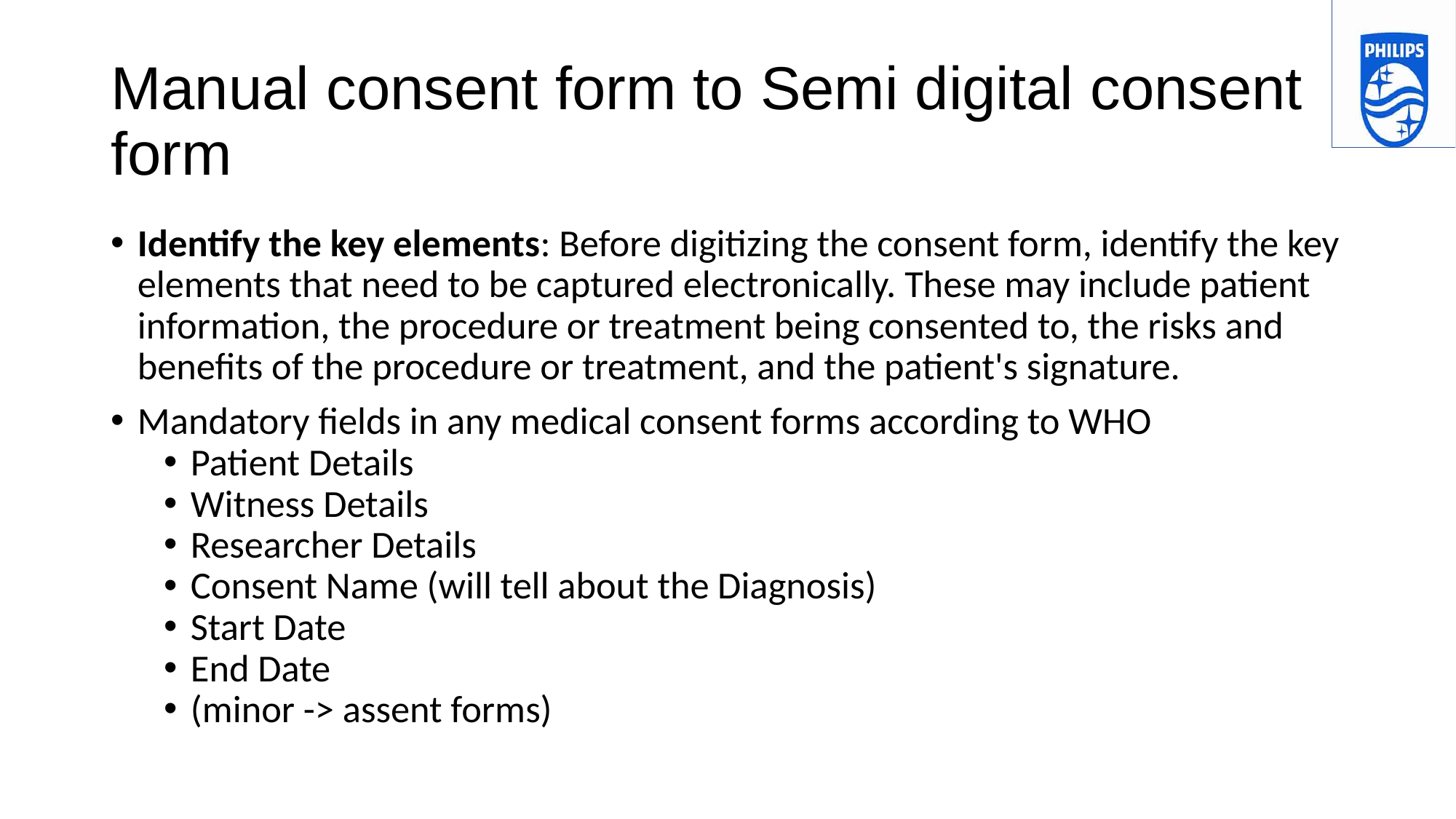

# Manual consent form to Semi digital consent form
Identify the key elements: Before digitizing the consent form, identify the key elements that need to be captured electronically. These may include patient information, the procedure or treatment being consented to, the risks and benefits of the procedure or treatment, and the patient's signature.
Mandatory fields in any medical consent forms according to WHO
Patient Details
Witness Details
Researcher Details
Consent Name (will tell about the Diagnosis)
Start Date
End Date
(minor -> assent forms)